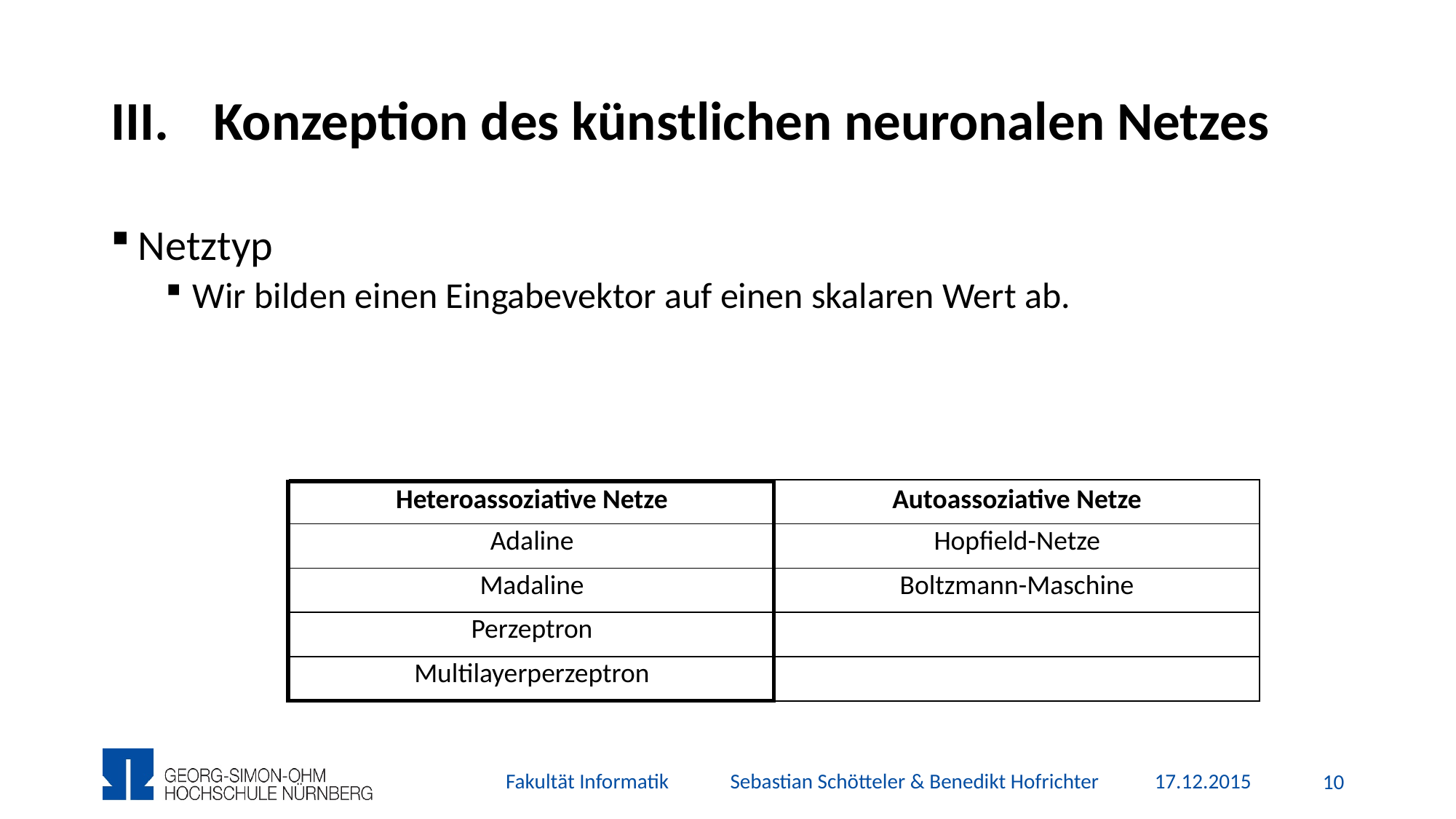

# Konzeption des künstlichen neuronalen Netzes
Netztyp
Wir bilden einen Eingabevektor auf einen skalaren Wert ab.

| Heteroassoziative Netze | Autoassoziative Netze |
| --- | --- |
| Adaline | Hopfield-Netze |
| Madaline | Boltzmann-Maschine |
| Perzeptron |  |
| Multilayerperzeptron |  |

Fakultät Informatik             Sebastian Schötteler & Benedikt Hofrichter
17.12.2015
10